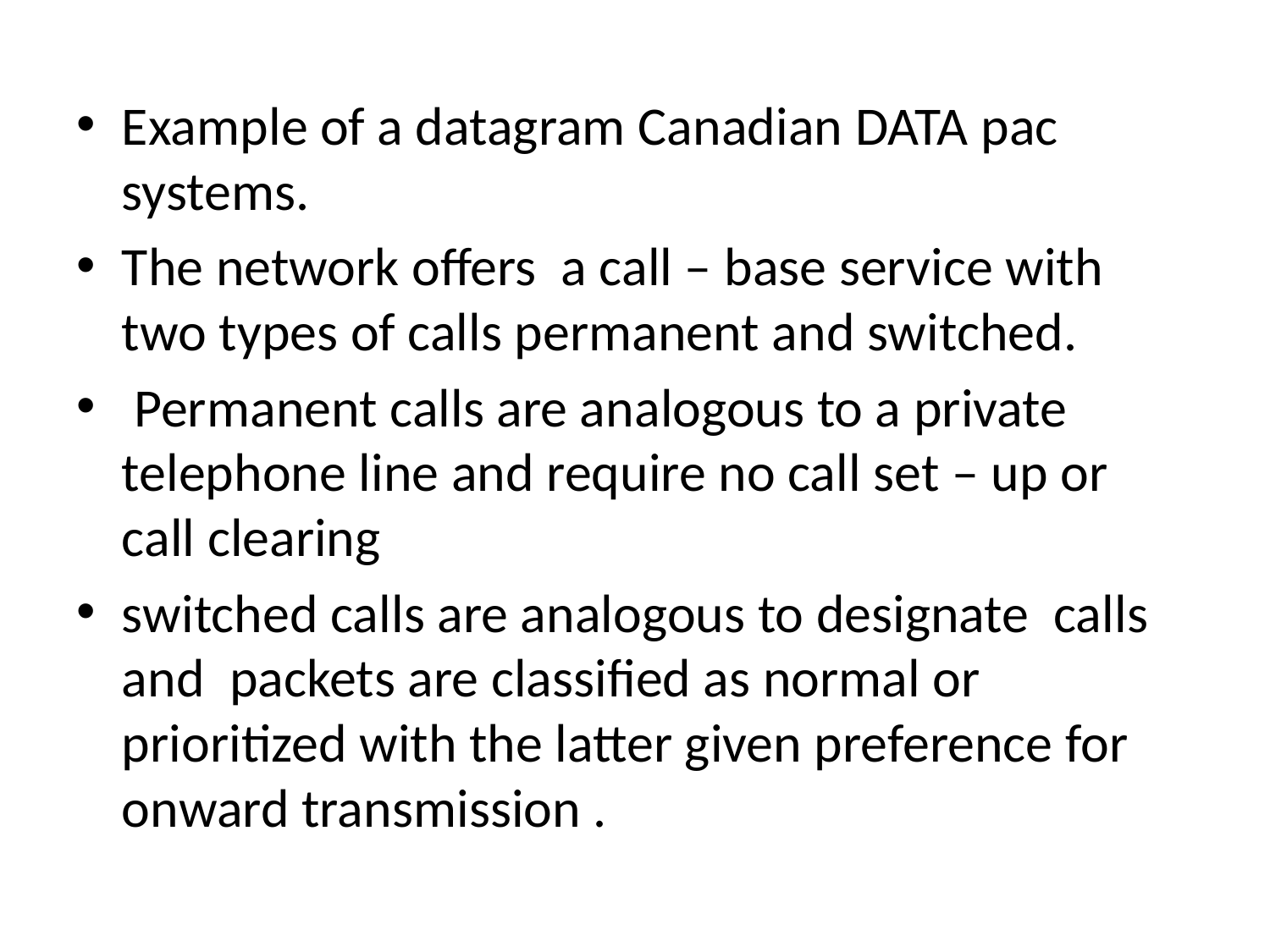

Example of a datagram Canadian DATA pac systems.
The network offers  a call – base service with two types of calls permanent and switched.
 Permanent calls are analogous to a private telephone line and require no call set – up or call clearing
switched calls are analogous to designate  calls and  packets are classified as normal or prioritized with the latter given preference for onward transmission .